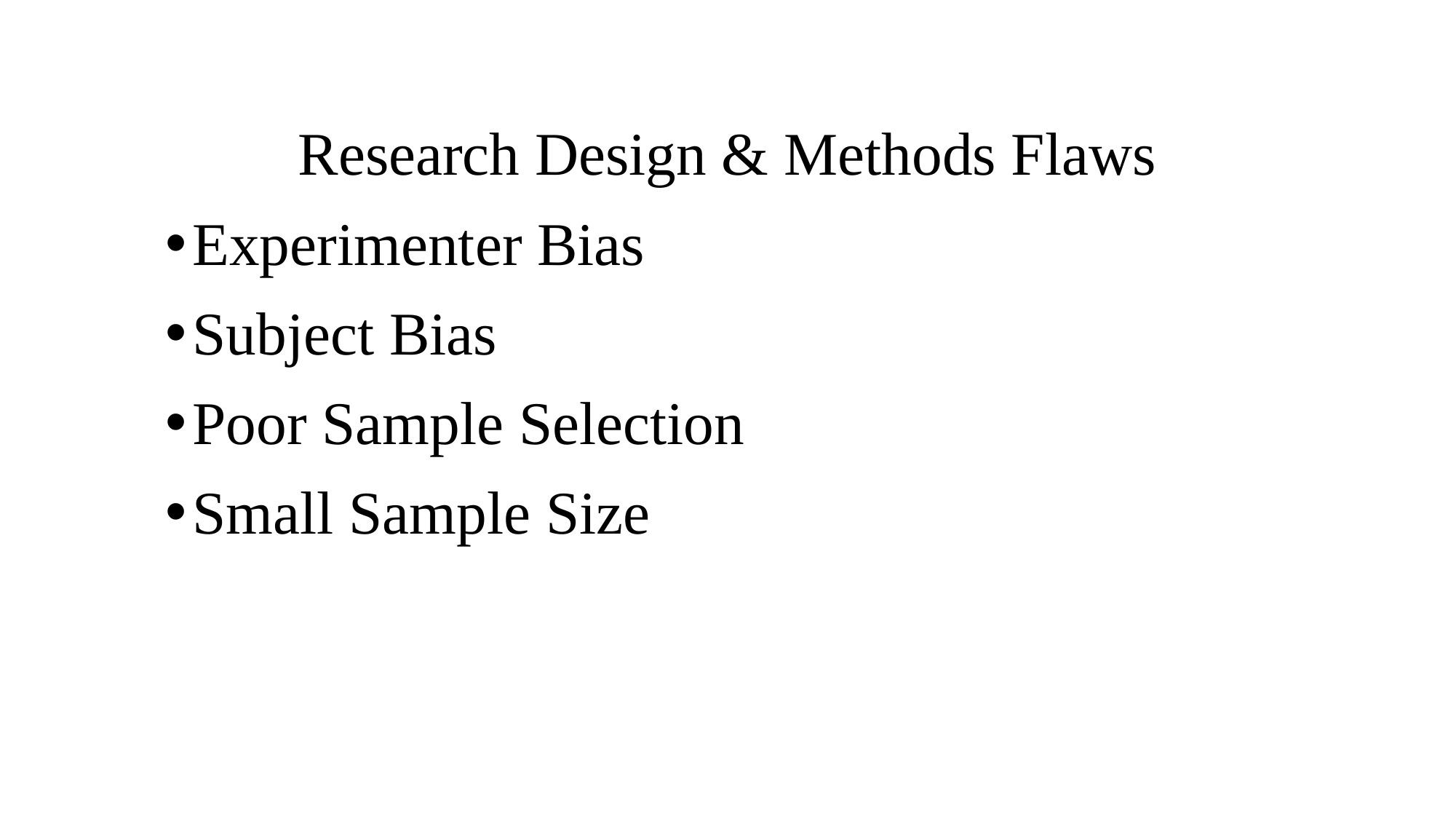

Research Design & Methods Flaws
Experimenter Bias
Subject Bias
Poor Sample Selection
Small Sample Size